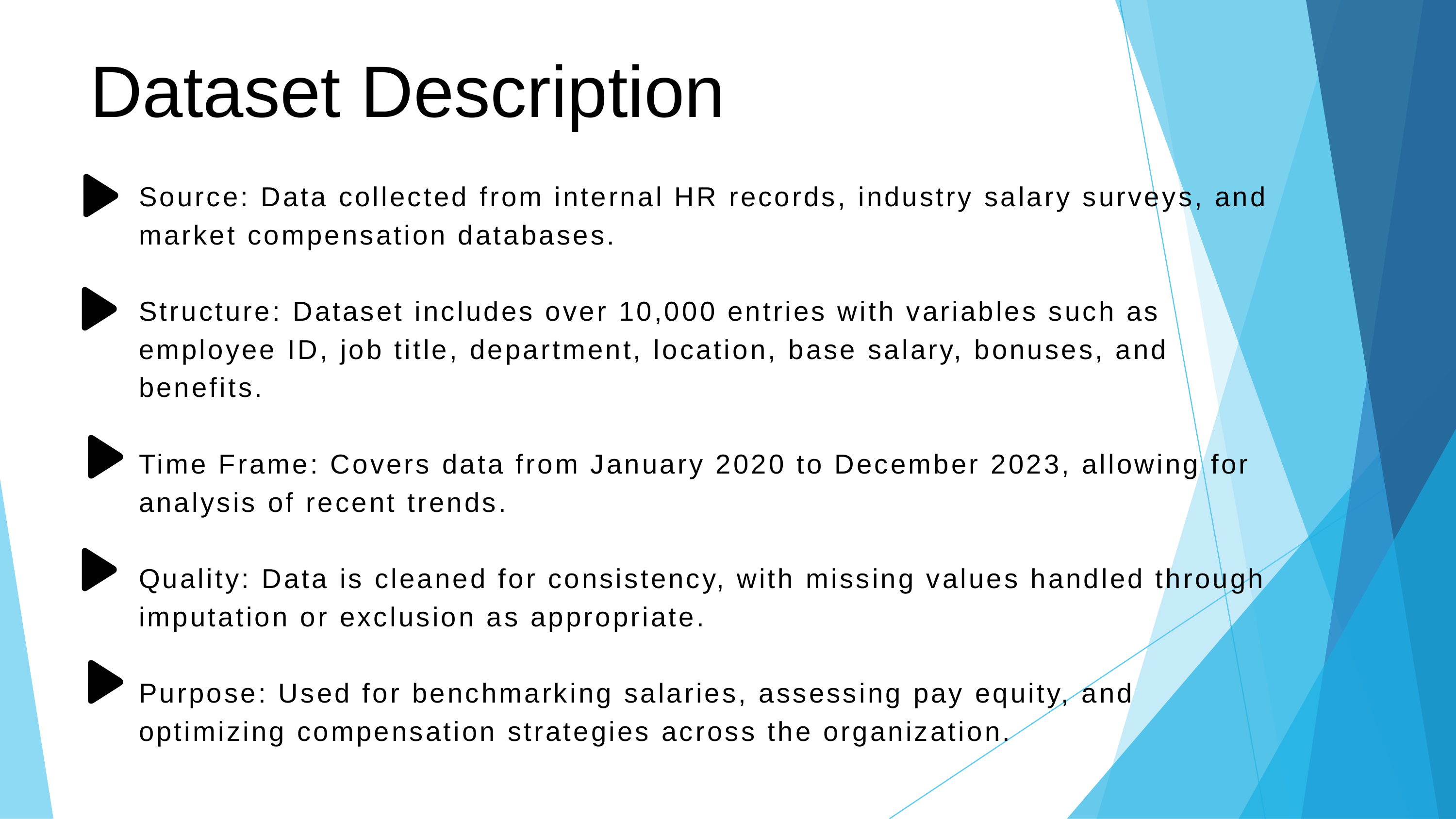

Dataset Description

Source: Data collected from internal HR records, industry salary surveys, and market compensation databases.

Structure: Dataset includes over 10,000 entries with variables such as employee ID, job title, department, location, base salary, bonuses, and benefits.

Time Frame: Covers data from January 2020 to December 2023, allowing for analysis of recent trends.

Quality: Data is cleaned for consistency, with missing values handled through imputation or exclusion as appropriate.

Purpose: Used for benchmarking salaries, assessing pay equity, and optimizing compensation strategies across the organization.